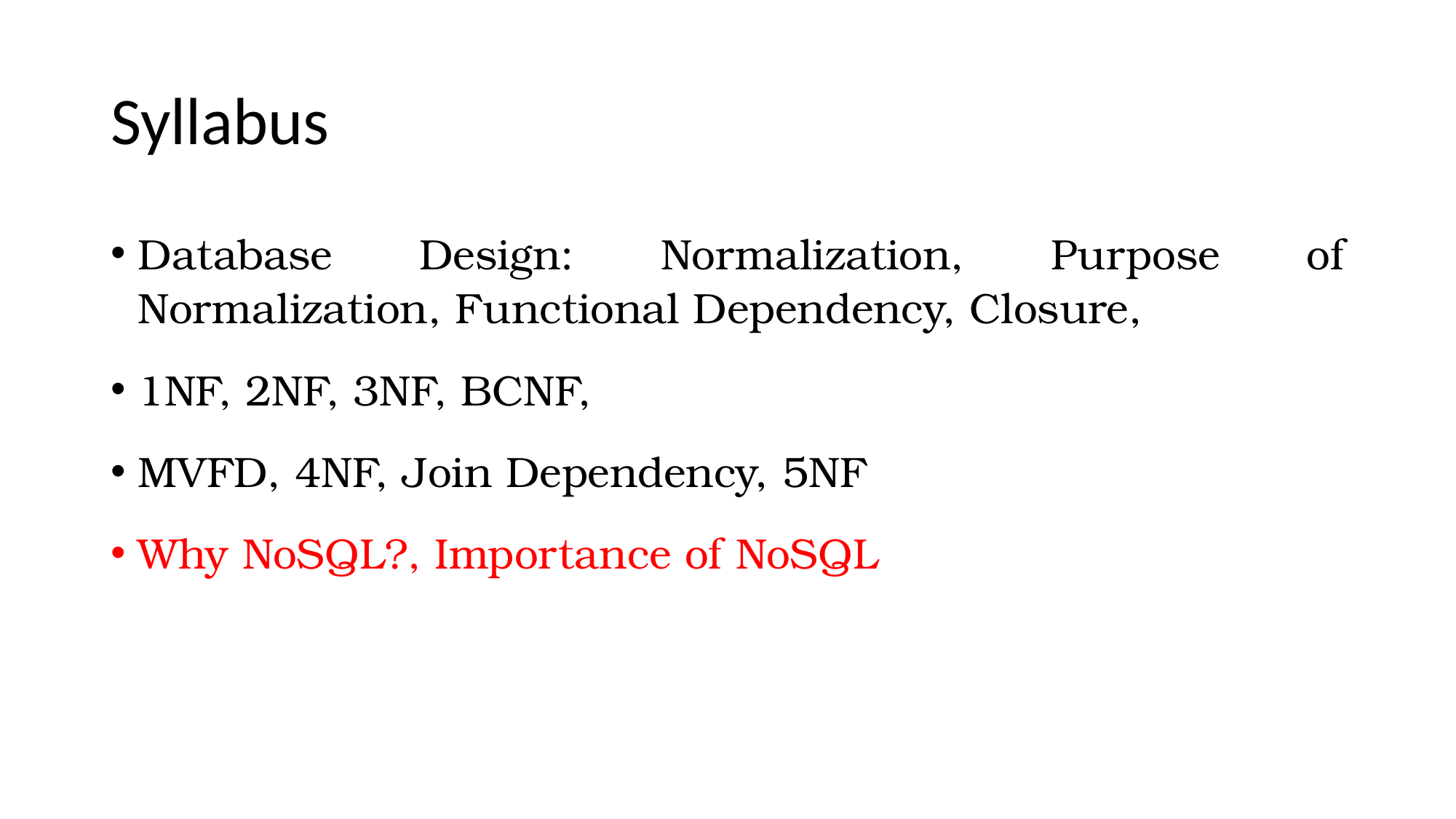

# Syllabus
Database Design: Normalization, Purpose of Normalization, Functional Dependency, Closure,
1NF, 2NF, 3NF, BCNF,
MVFD, 4NF, Join Dependency, 5NF
Why NoSQL?, Importance of NoSQL